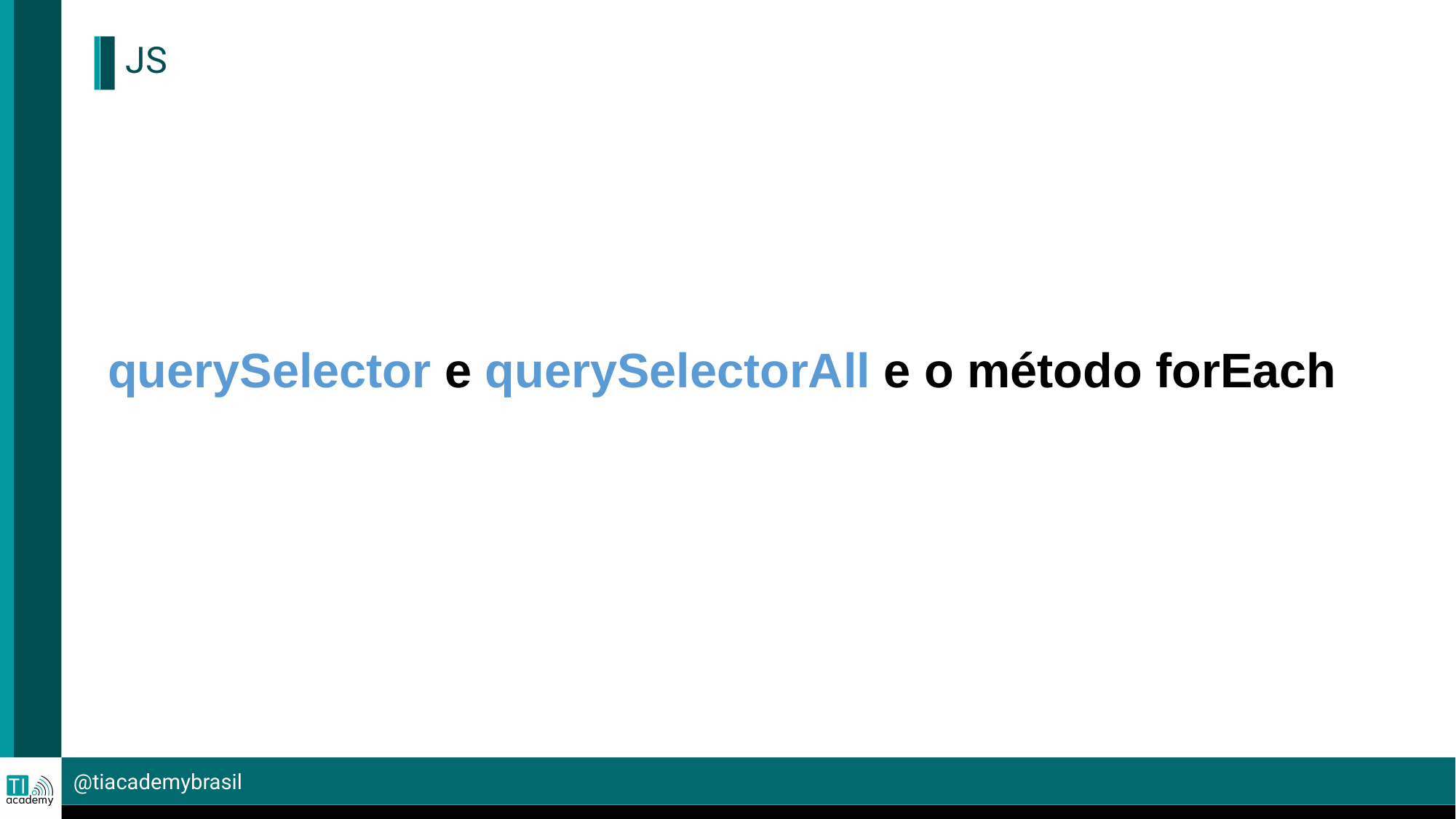

# JS
querySelector e querySelectorAll e o método forEach